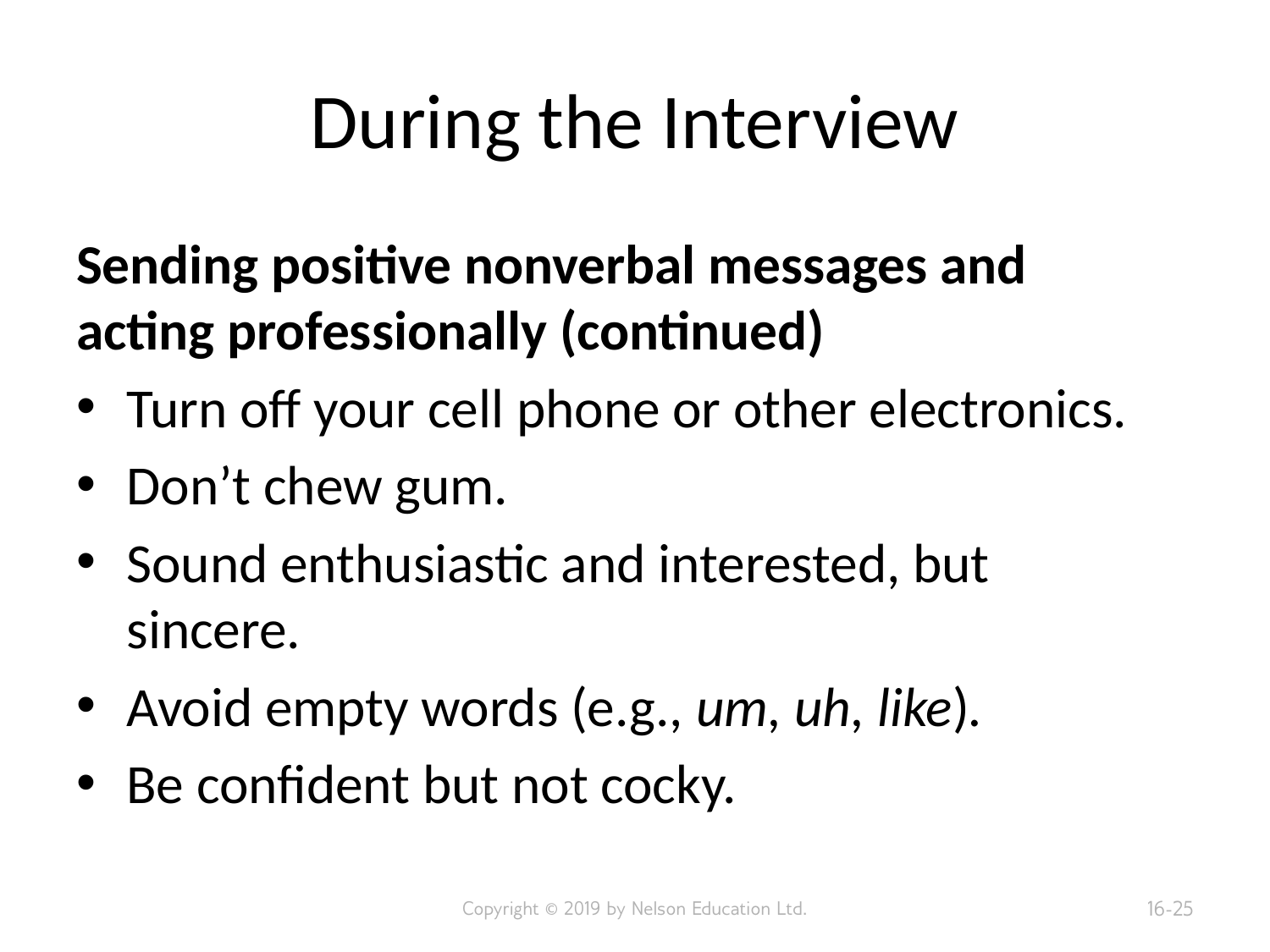

# During the Interview
Sending positive nonverbal messages and acting professionally (continued)
Turn off your cell phone or other electronics.
Don’t chew gum.
Sound enthusiastic and interested, but sincere.
Avoid empty words (e.g., um, uh, like).
Be confident but not cocky.
Copyright © 2019 by Nelson Education Ltd.
16-25